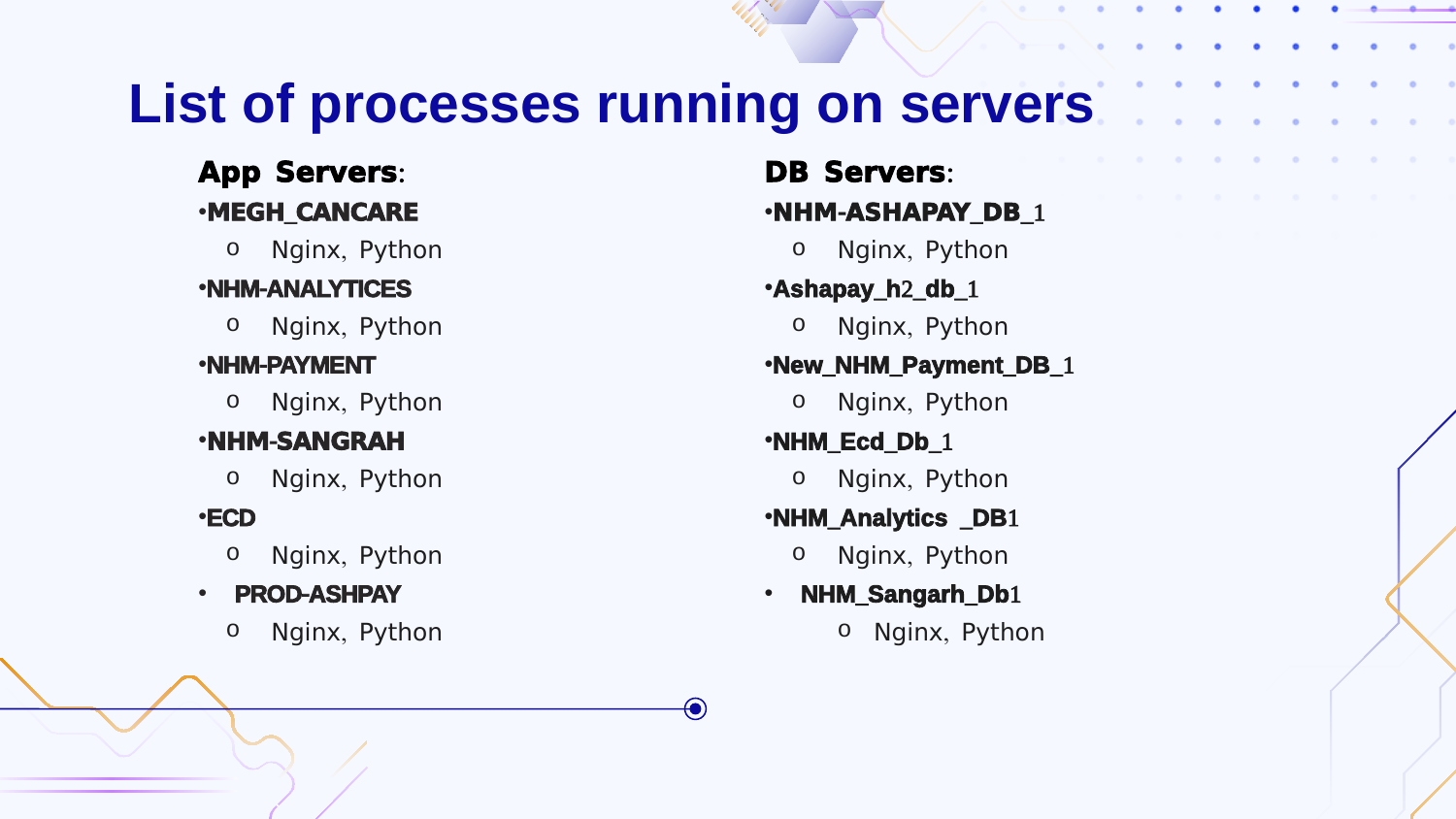

# List of processes running on servers
App Servers:
MEGH_CANCARE
Nginx, Python
NHM-ANALYTICES
Nginx, Python
NHM-PAYMENT
Nginx, Python
NHM-SANGRAH
Nginx, Python
ECD
Nginx, Python
PROD-ASHPAY
Nginx, Python
DB Servers:
NHM-ASHAPAY_DB_1
Nginx, Python
Ashapay_h2_db_1
Nginx, Python
New_NHM_Payment_DB_1
Nginx, Python
NHM_Ecd_Db_1
Nginx, Python
NHM_Analytics _DB1
Nginx, Python
NHM_Sangarh_Db1
Nginx, Python